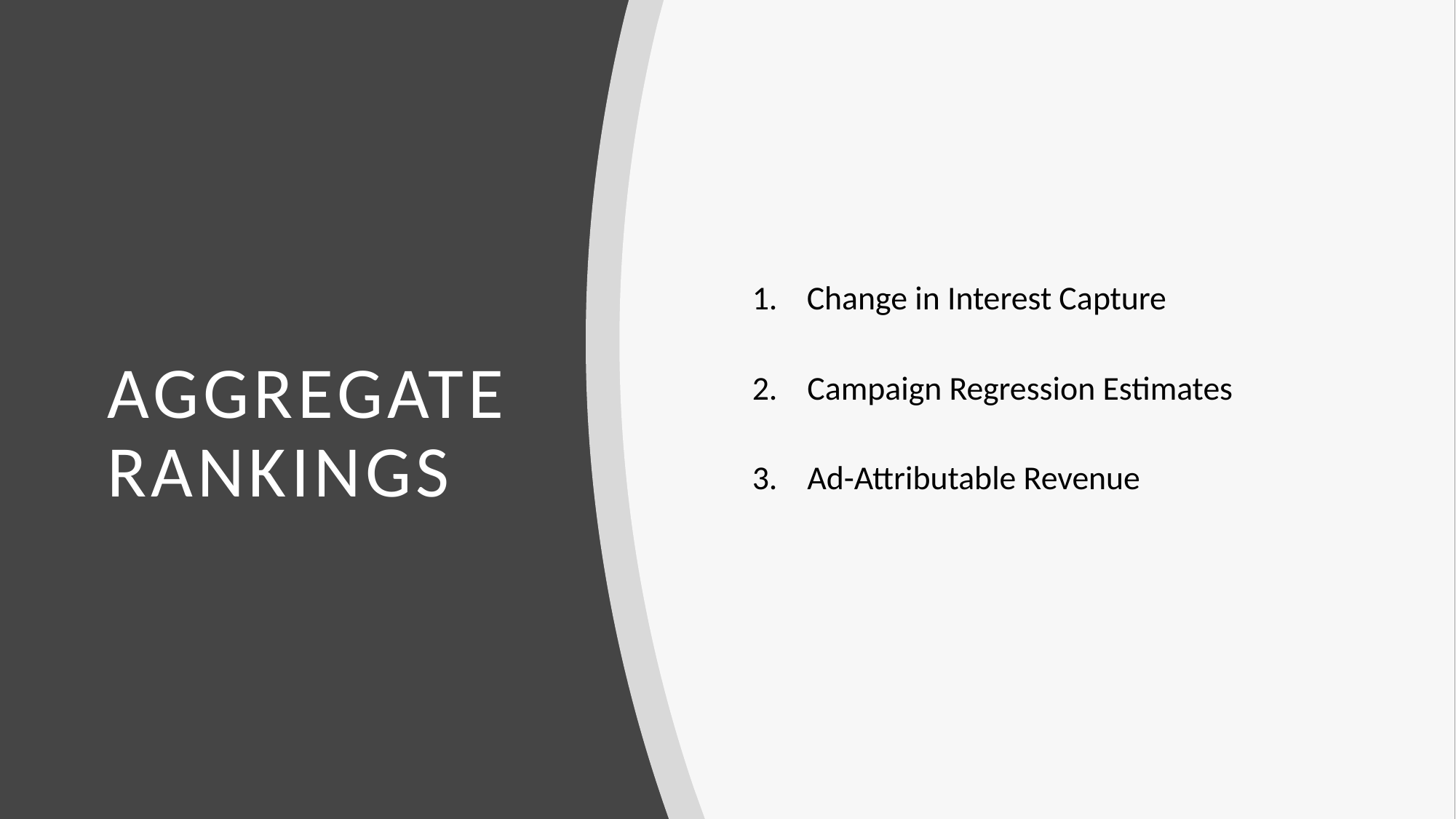

Change in Interest Capture

2.    Campaign Regression Estimates

3.    Ad-Attributable Revenue

# Aggregate Rankings